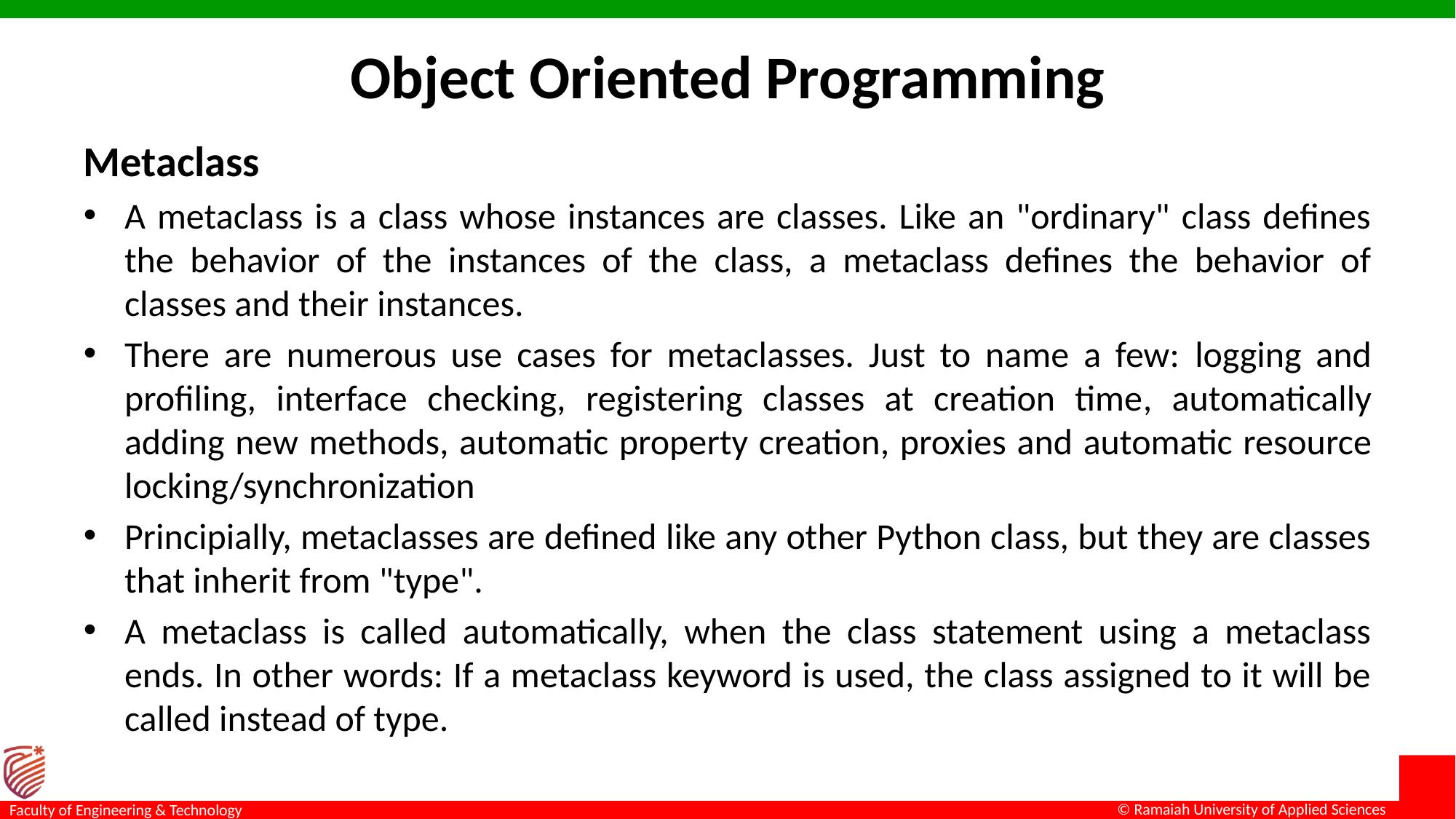

# Object Oriented Programming
Metaclass
A metaclass is a class whose instances are classes. Like an "ordinary" class defines the behavior of the instances of the class, a metaclass defines the behavior of classes and their instances.
There are numerous use cases for metaclasses. Just to name a few: logging and profiling, interface checking, registering classes at creation time, automatically adding new methods, automatic property creation, proxies and automatic resource locking/synchronization
Principially, metaclasses are defined like any other Python class, but they are classes that inherit from "type".
A metaclass is called automatically, when the class statement using a metaclass ends. In other words: If a metaclass keyword is used, the class assigned to it will be called instead of type.